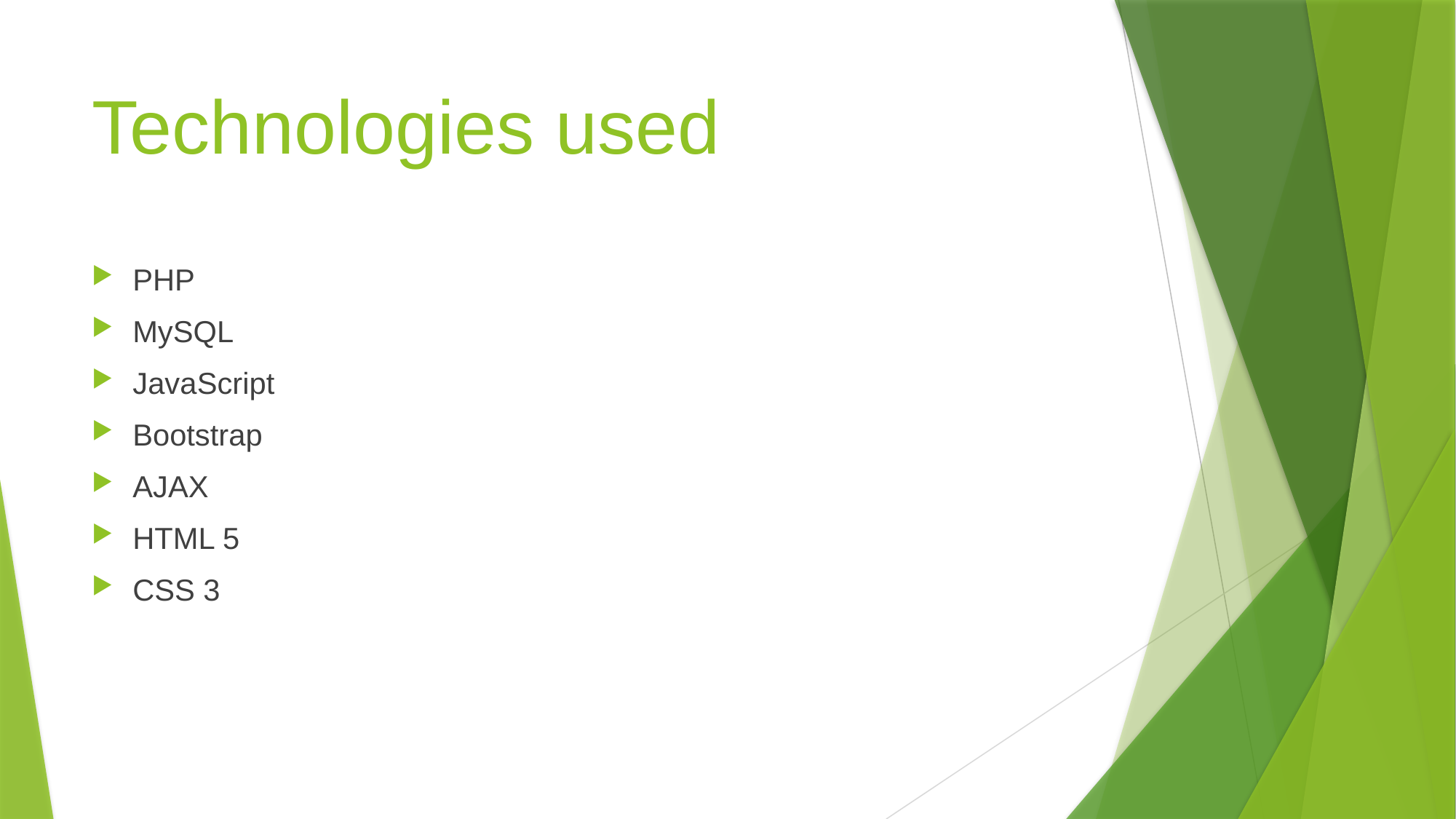

# Technologies used
PHP
MySQL
JavaScript
Bootstrap
AJAX
HTML 5
CSS 3